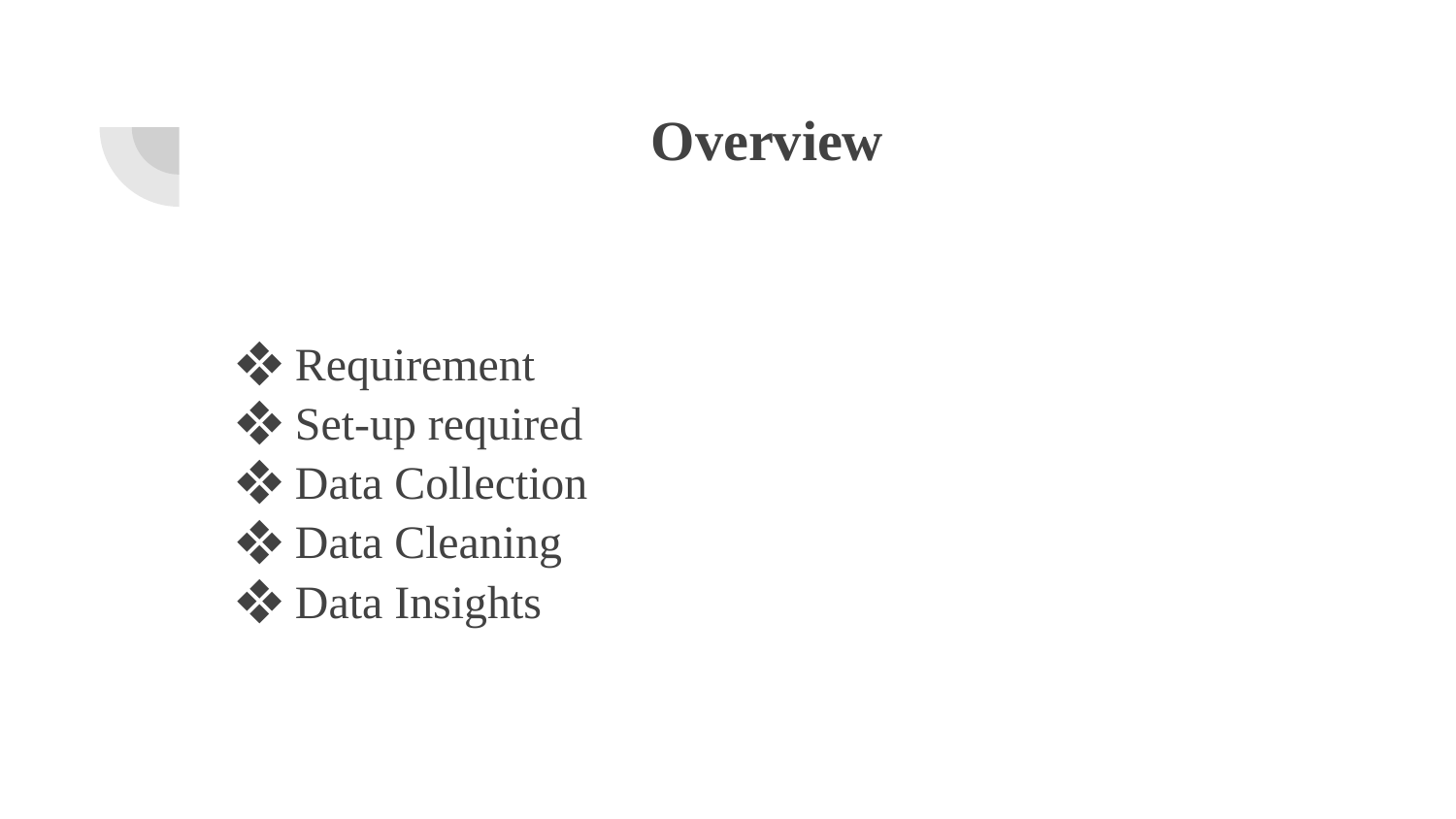

# Overview
Requirement
Set-up required
Data Collection
Data Cleaning
Data Insights